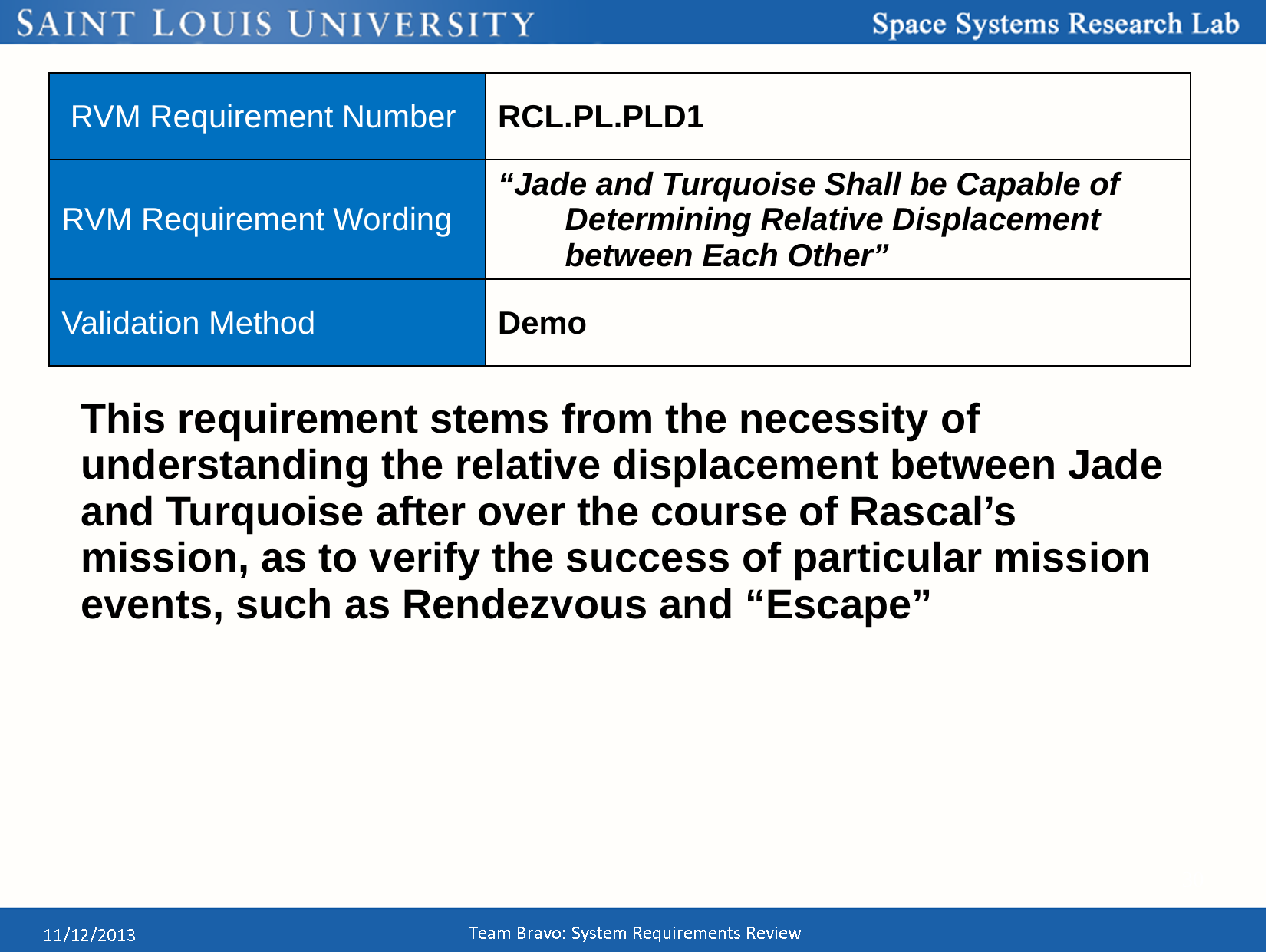

| RVM Requirement Number | RCL.PL.PLD1 |
| --- | --- |
| RVM Requirement Wording | “Jade and Turquoise Shall be Capable of Determining Relative Displacement between Each Other” |
| Validation Method | Demo |
This requirement stems from the necessity of understanding the relative displacement between Jade and Turquoise after over the course of Rascal’s mission, as to verify the success of particular mission events, such as Rendezvous and “Escape”
30